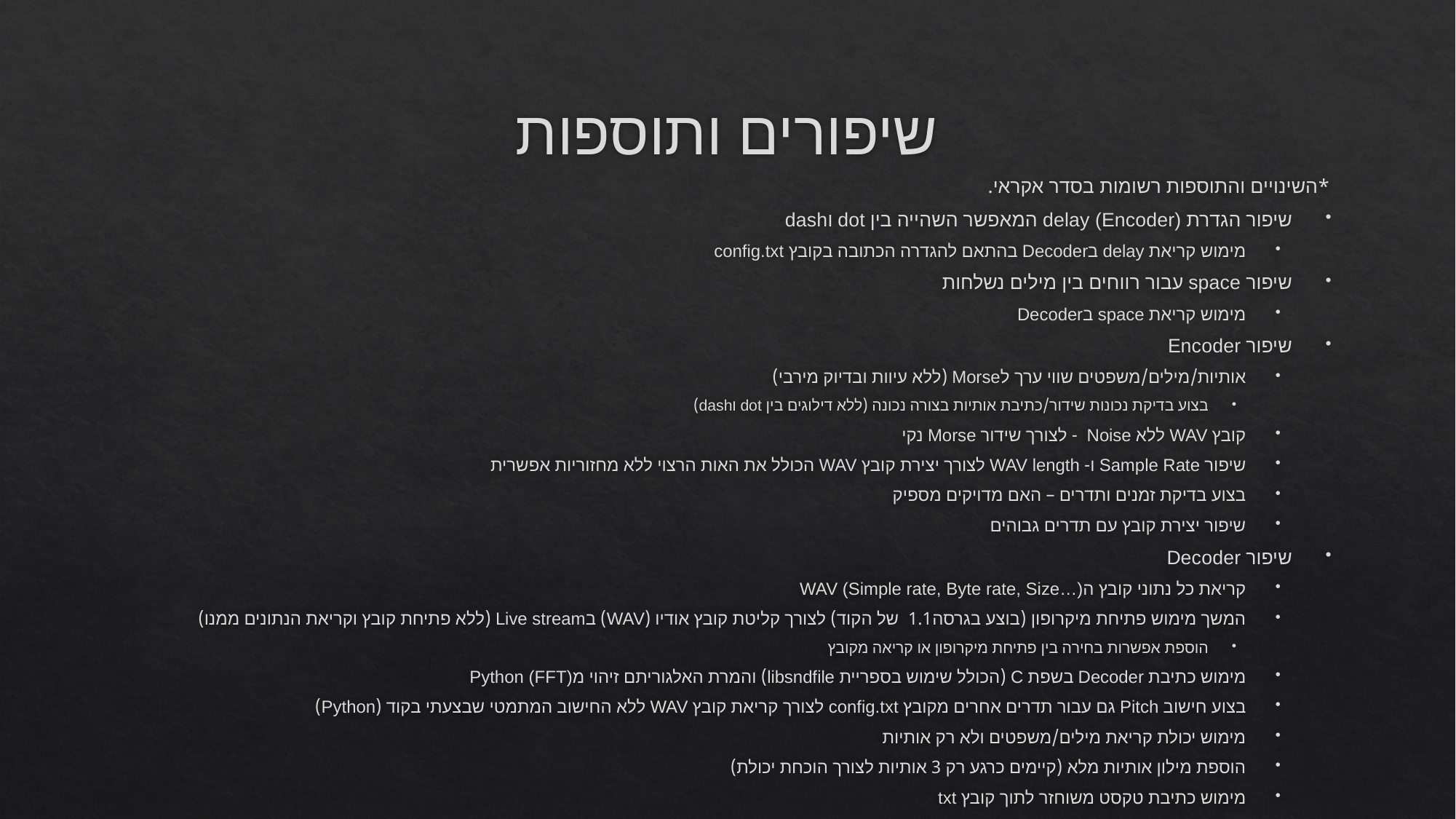

# שיפורים ותוספות
*השינויים והתוספות רשומות בסדר אקראי.
שיפור הגדרת delay (Encoder) המאפשר השהייה בין dot וdash
מימוש קריאת delay בDecoder בהתאם להגדרה הכתובה בקובץ config.txt
שיפור space עבור רווחים בין מילים נשלחות
מימוש קריאת space בDecoder
שיפור Encoder
אותיות/מילים/משפטים שווי ערך לMorse (ללא עיוות ובדיוק מירבי)
בצוע בדיקת נכונות שידור/כתיבת אותיות בצורה נכונה (ללא דילוגים בין dot וdash)
קובץ WAV ללא Noise  - לצורך שידור Morse נקי
שיפור Sample Rate ו- WAV length לצורך יצירת קובץ WAV הכולל את האות הרצוי ללא מחזוריות אפשרית
בצוע בדיקת זמנים ותדרים – האם מדויקים מספיק
שיפור יצירת קובץ עם תדרים גבוהים
שיפור Decoder
קריאת כל נתוני קובץ הWAV (Simple rate, Byte rate, Size…)
המשך מימוש פתיחת מיקרופון (בוצע בגרסה1.1  של הקוד) לצורך קליטת קובץ אודיו (WAV) בLive stream (ללא פתיחת קובץ וקריאת הנתונים ממנו)
הוספת אפשרות בחירה בין פתיחת מיקרופון או קריאה מקובץ
מימוש כתיבת Decoder בשפת C (הכולל שימוש בספריית libsndfile) והמרת האלגוריתם זיהוי מPython (FFT)
בצוע חישוב Pitch גם עבור תדרים אחרים מקובץ config.txt לצורך קריאת קובץ WAV ללא החישוב המתמטי שבצעתי בקוד (Python)
מימוש יכולת קריאת מילים/משפטים ולא רק אותיות
הוספת מילון אותיות מלא (קיימים כרגע רק 3 אותיות לצורך הוכחת יכולת)
מימוש כתיבת טקסט משוחזר לתוך קובץ txt